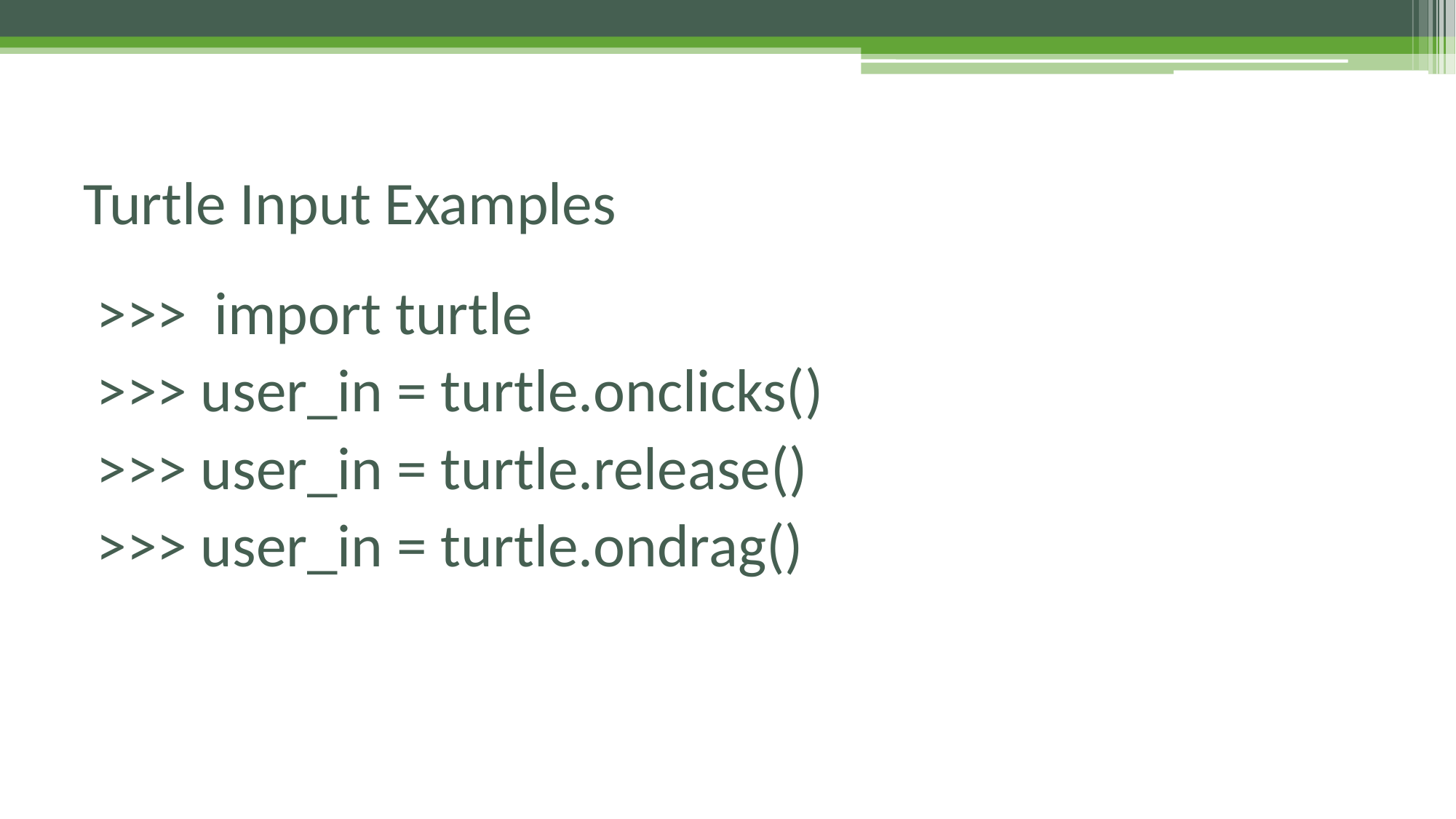

# Turtle Input Examples
>>>  import turtle
>>> user_in = turtle.onclicks()
>>> user_in = turtle.release()
>>> user_in = turtle.ondrag()